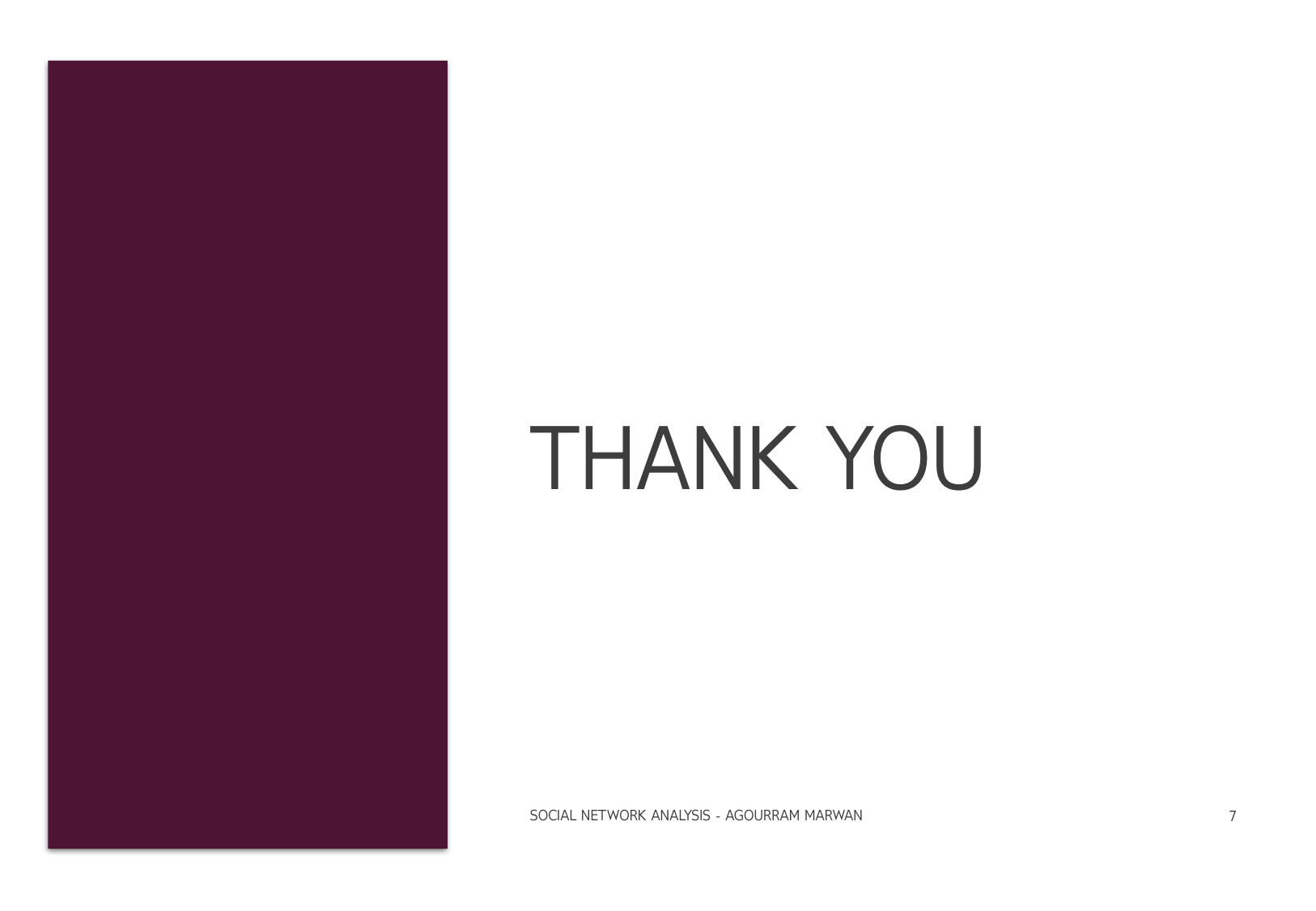

# Thank you

SOCIAL NETWORK ANALYSIS - AGOURRAM MARWAN
7